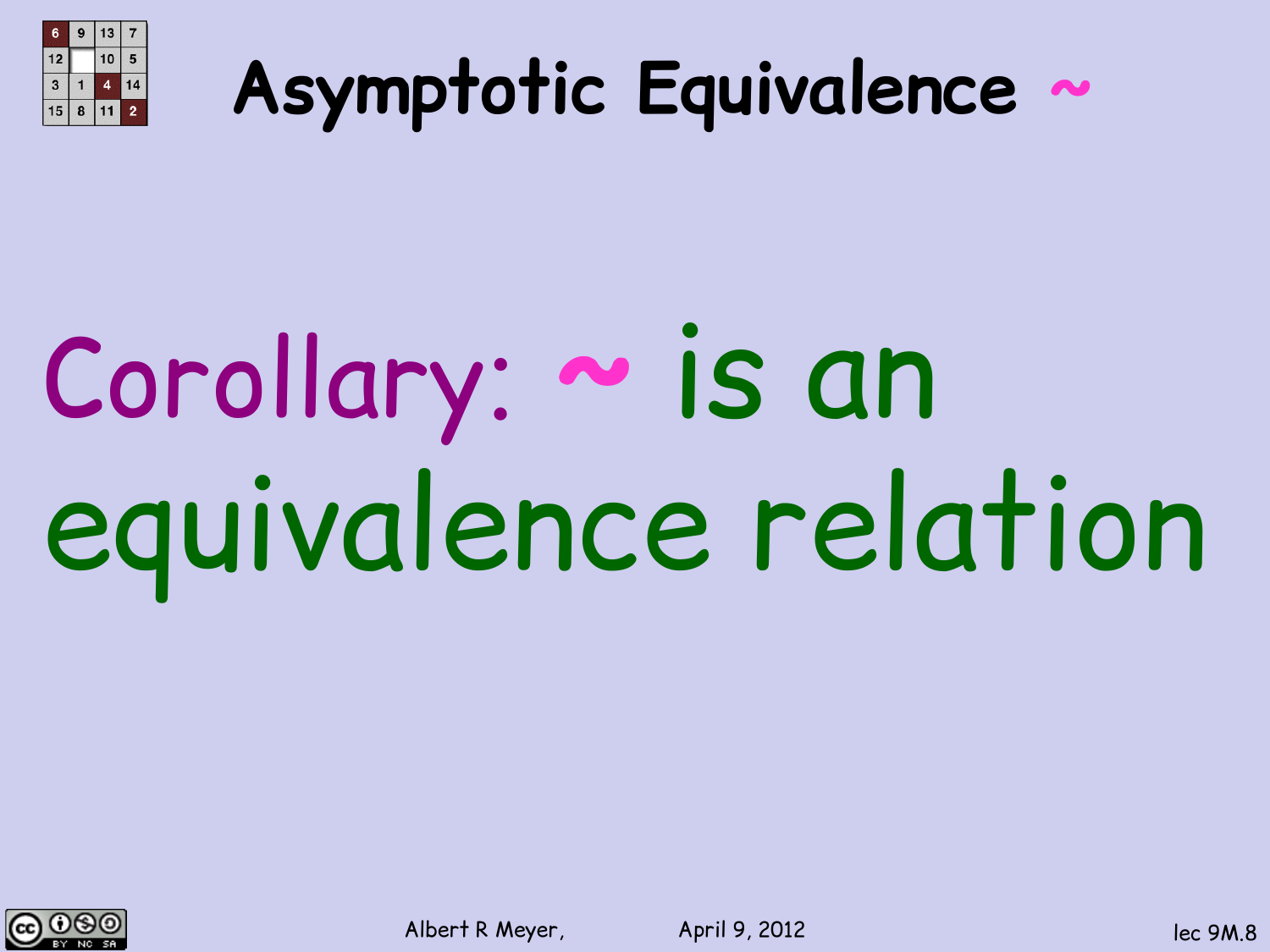

# Asymptotic Equivalence ~
Corollary: ~ is an
equivalence relation